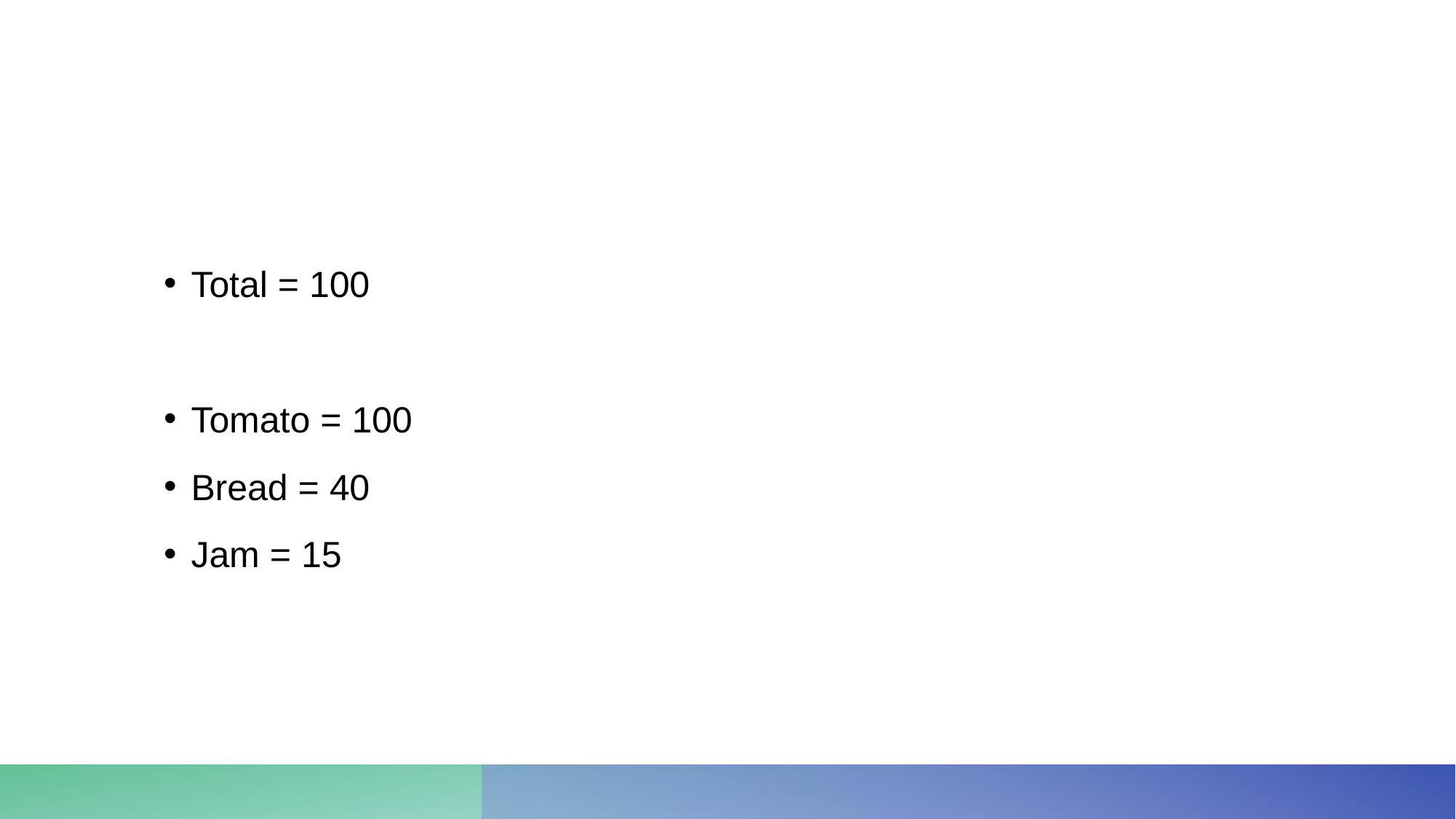

#
Total = 100

Tomato = 100
Bread = 40
Jam = 15